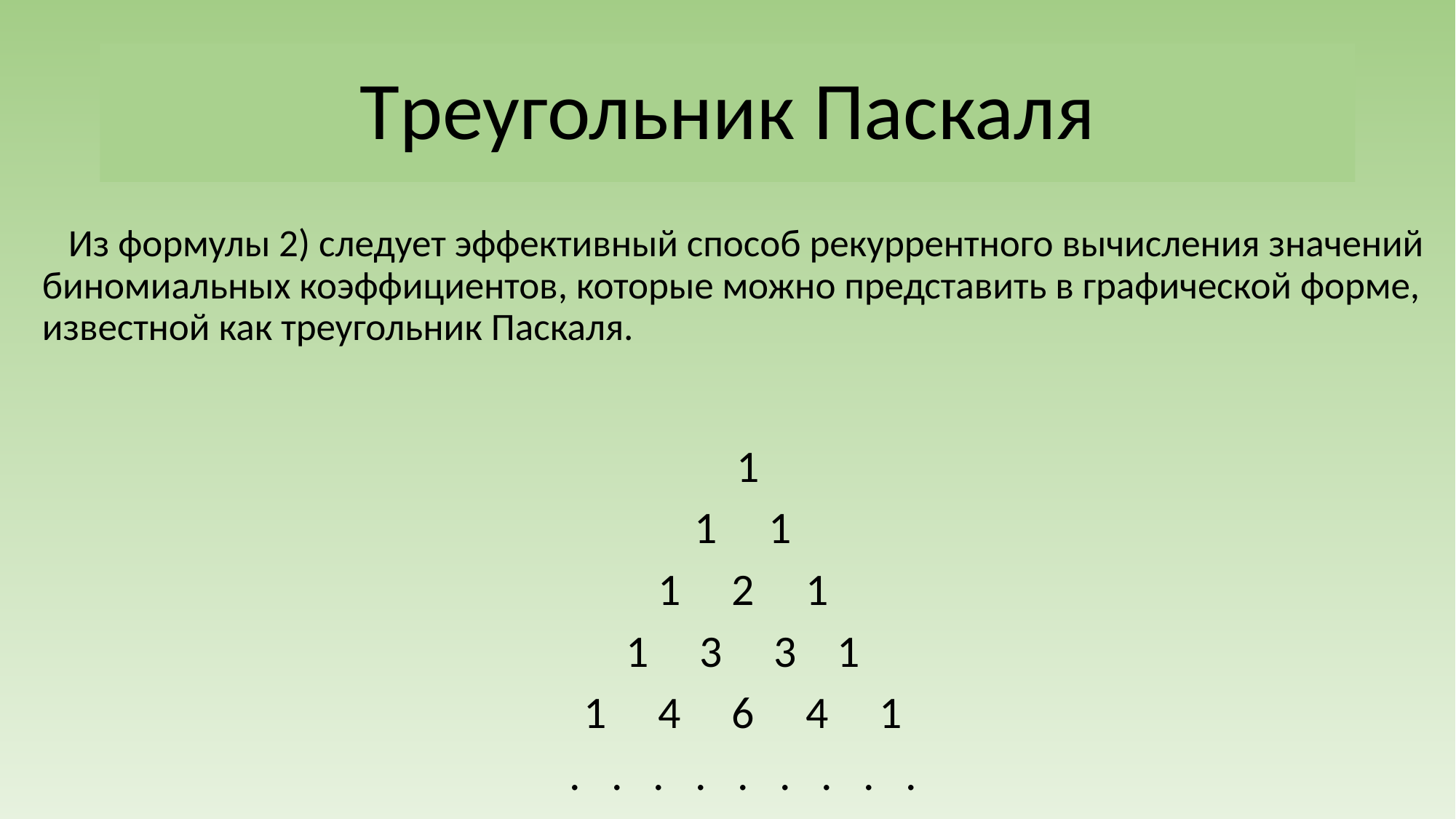

# Tреугольник Паскаля
   Из формулы 2) следует эффективный способ рекуррентного вычисления значений биномиальных коэффициентов, которые можно представить в графической форме, известной как треугольник Паскаля.

 1
1     1
1     2     1
1     3     3    1
1     4     6     4     1
.   .   .   .   .   .   .   .   .